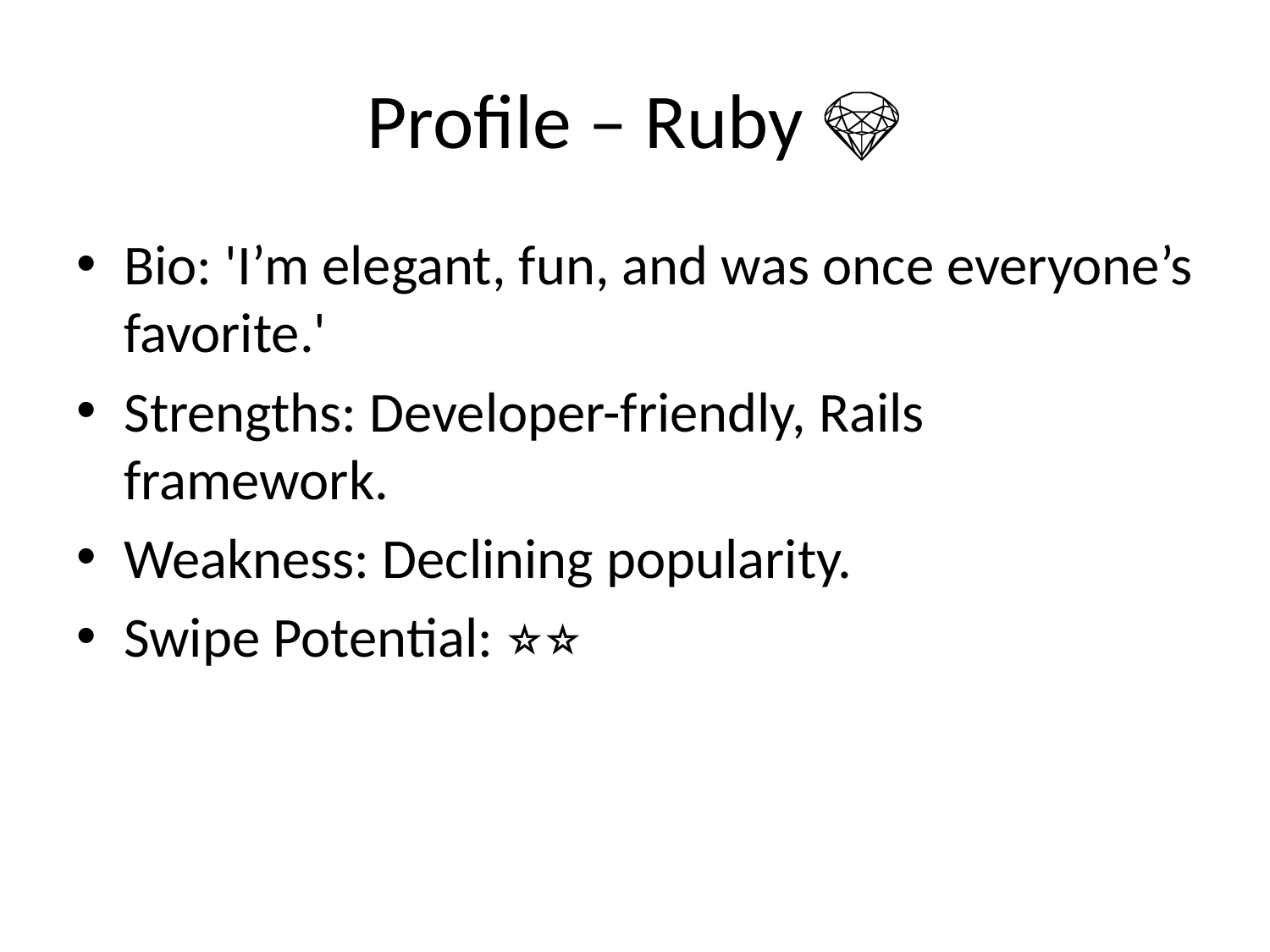

# Profile – Ruby 💎
Bio: 'I’m elegant, fun, and was once everyone’s favorite.'
Strengths: Developer-friendly, Rails framework.
Weakness: Declining popularity.
Swipe Potential: ⭐⭐